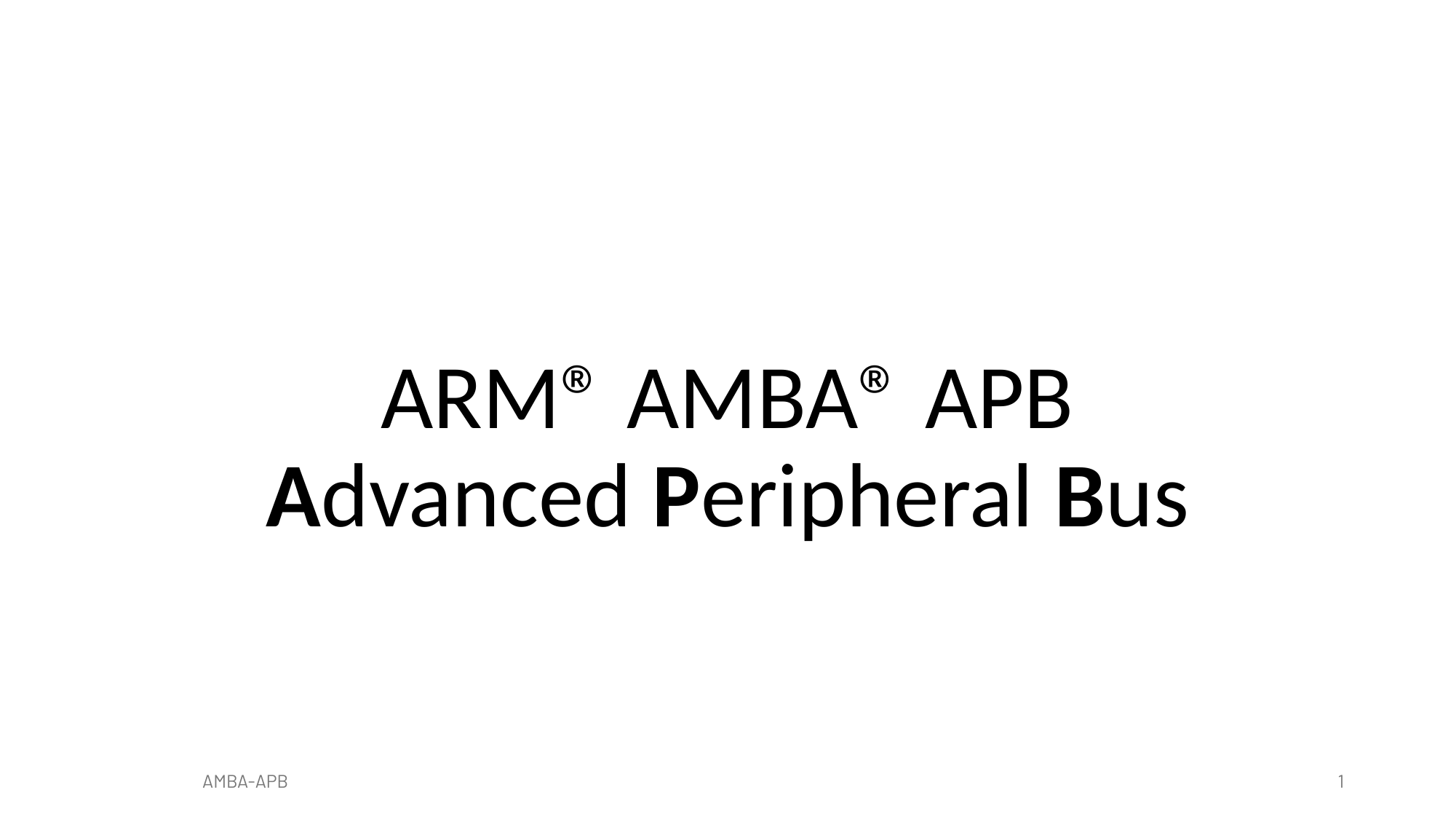

# ARM® AMBA® APB Advanced Peripheral Bus
1
AMBA-APB